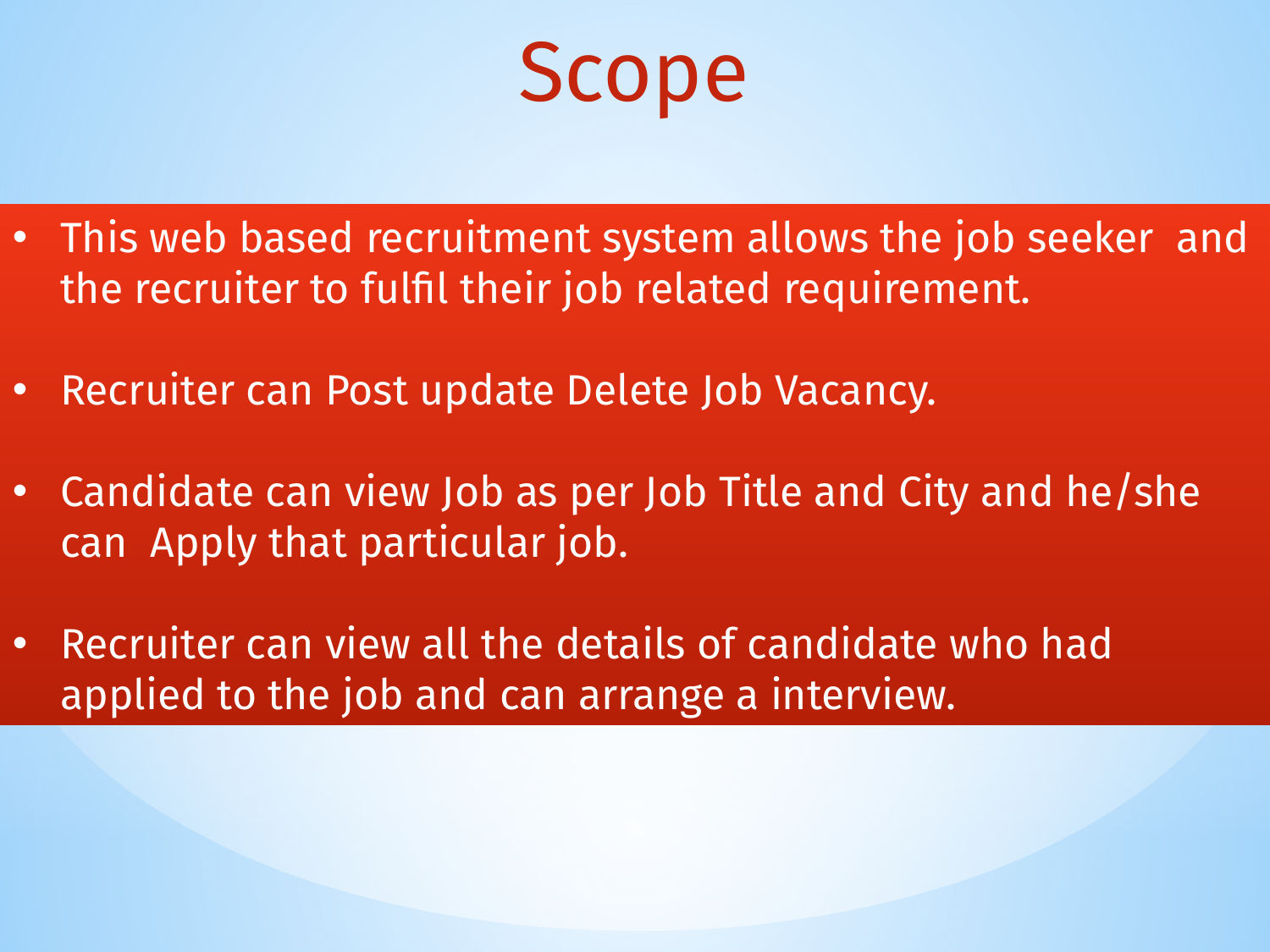

Scope
This web based recruitment system allows the job seeker  and the recruiter to fulfil their job related requirement.

Recruiter can Post update Delete Job Vacancy.

Candidate can view Job as per Job Title and City and he/she can  Apply that particular job.

Recruiter can view all the details of candidate who had applied to the job and can arrange a interview.